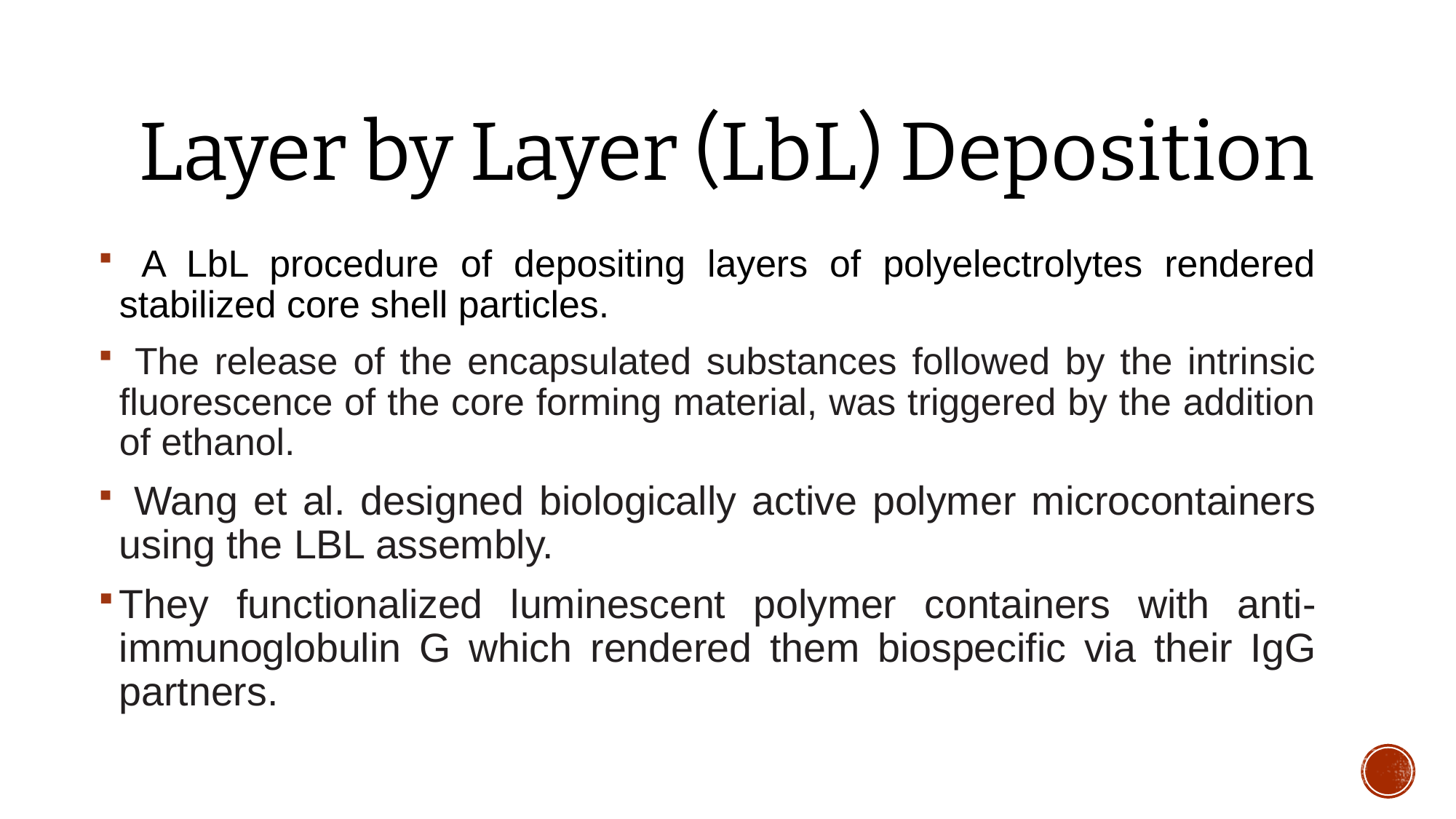

# Layer by Layer (LbL) Deposition
 A LbL procedure of depositing layers of polyelectrolytes rendered stabilized core shell particles.
 The release of the encapsulated substances followed by the intrinsic fluorescence of the core forming material, was triggered by the addition of ethanol.
 Wang et al. designed biologically active polymer microcontainers using the LBL assembly.
They functionalized luminescent polymer containers with anti-immunoglobulin G which rendered them biospecific via their IgG partners.